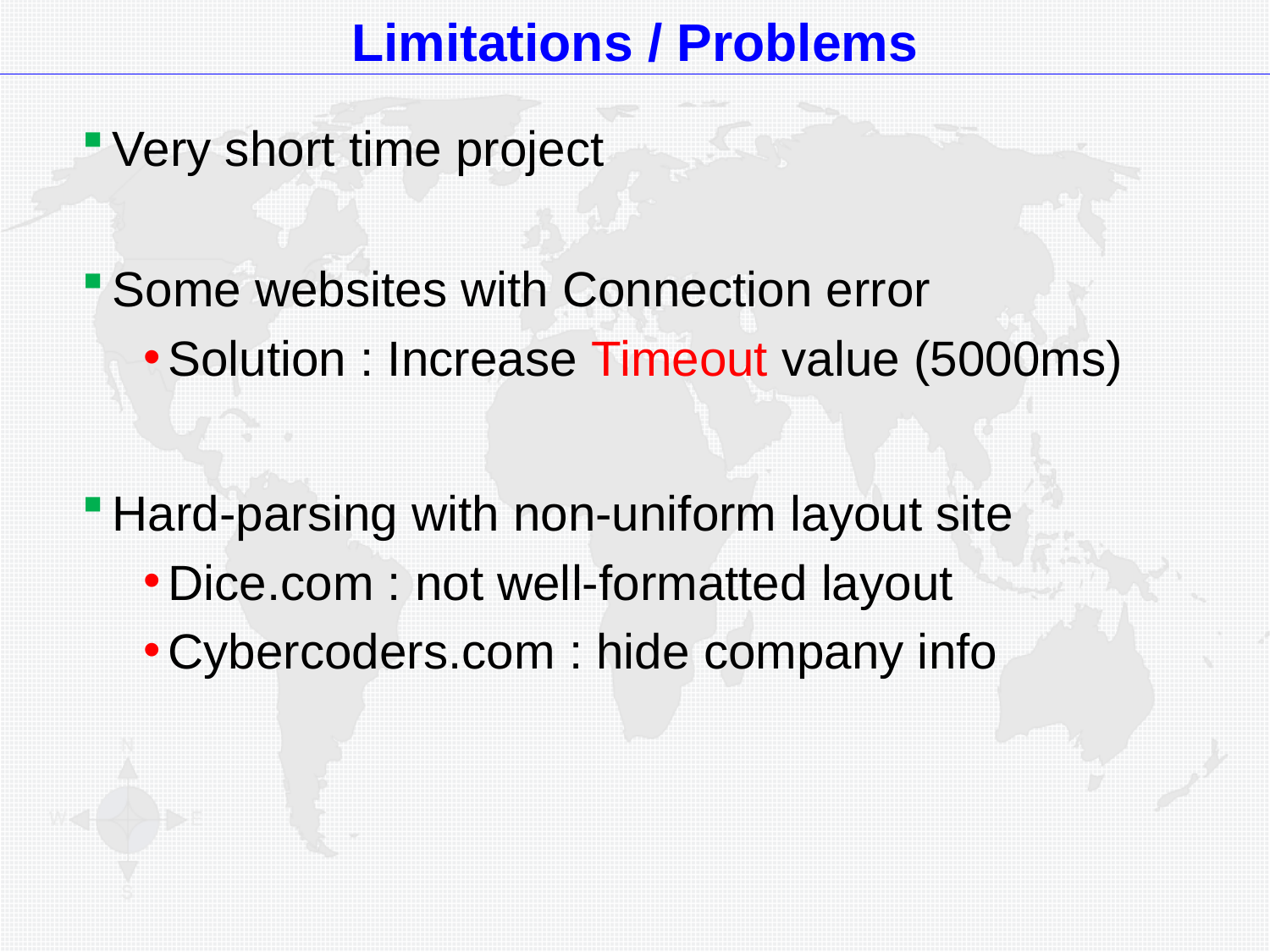

Limitations / Problems
Very short time project

Some websites with Connection error
Solution : Increase Timeout value (5000ms)

Hard-parsing with non-uniform layout site
Dice.com : not well-formatted layout
Cybercoders.com : hide company info